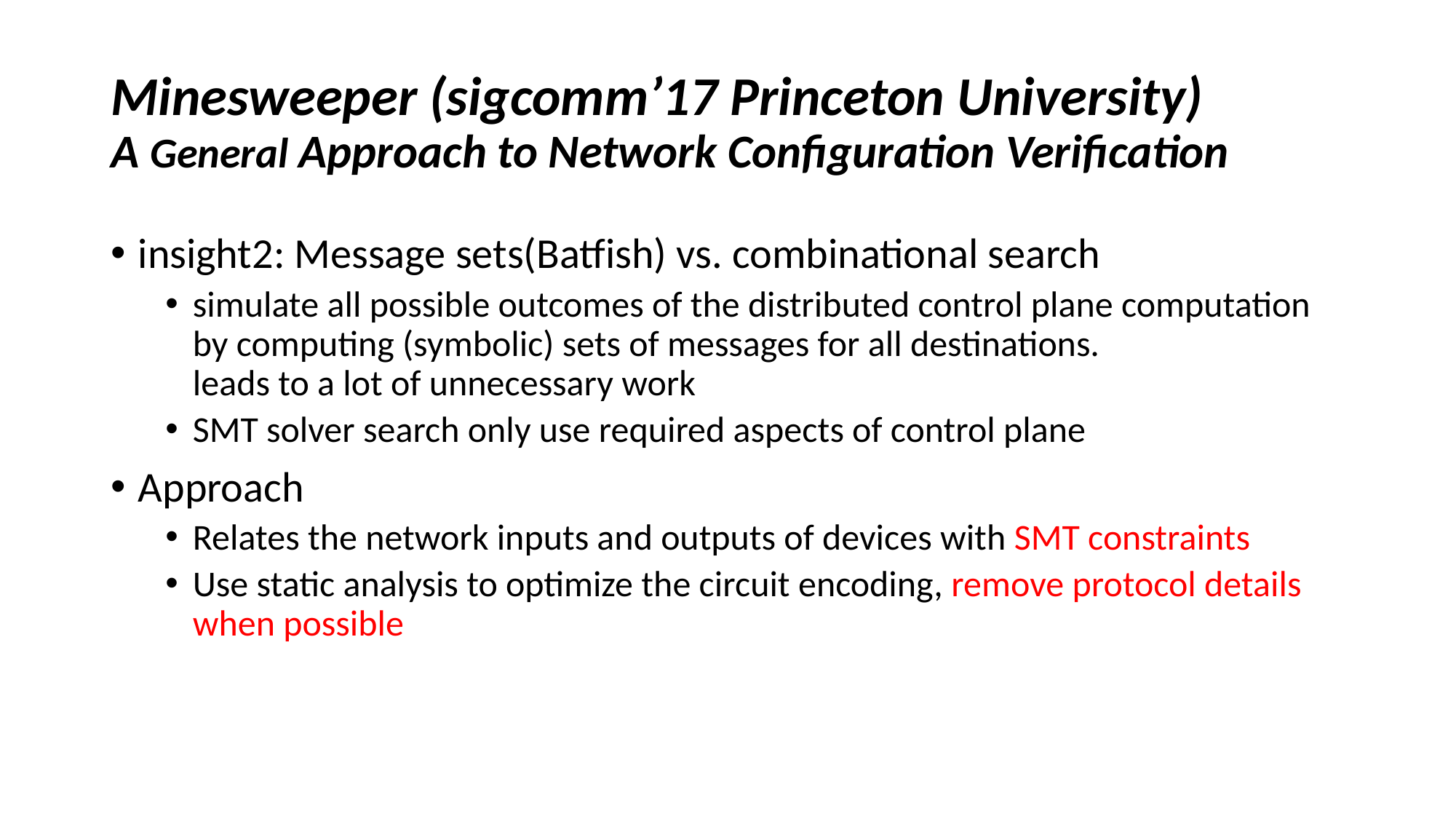

# Minesweeper (sigcomm’17 Princeton University) A General Approach to Network Configuration Verification
insight2: Message sets(Batfish) vs. combinational search
simulate all possible outcomes of the distributed control plane computation by computing (symbolic) sets of messages for all destinations.
leads to a lot of unnecessary work
SMT solver search only use required aspects of control plane
Approach
Relates the network inputs and outputs of devices with SMT constraints
Use static analysis to optimize the circuit encoding, remove protocol details when possible